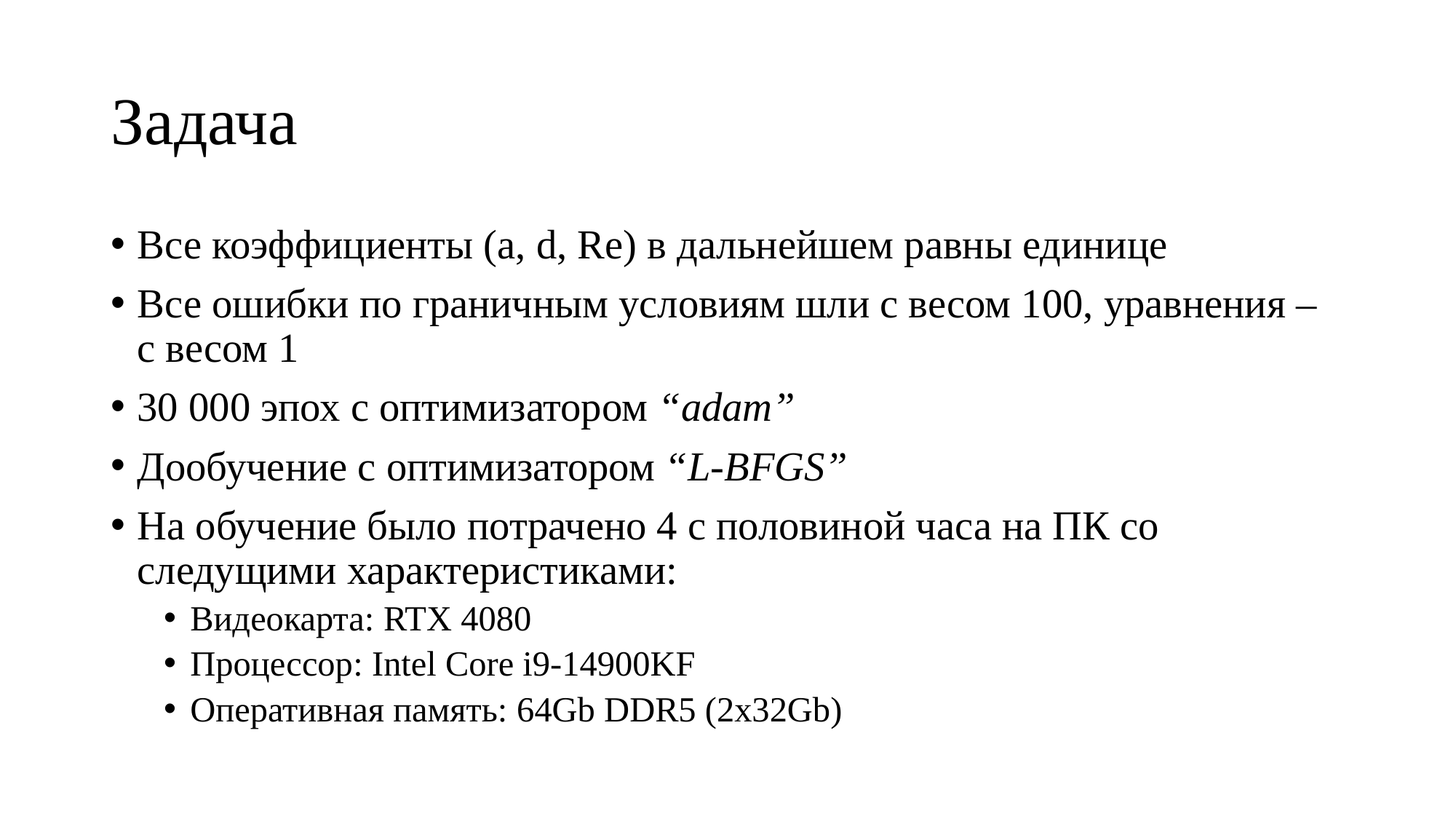

# Задача
Все коэффициенты (a, d, Re) в дальнейшем равны единице
Все ошибки по граничным условиям шли с весом 100, уравнения – с весом 1
30 000 эпох с оптимизатором “adam”
Дообучение с оптимизатором “L-BFGS”
На обучение было потрачено 4 с половиной часа на ПК со следущими характеристиками:
Видеокарта: RTX 4080
Процессор: Intel Core i9-14900KF
Оперативная память: 64Gb DDR5 (2x32Gb)